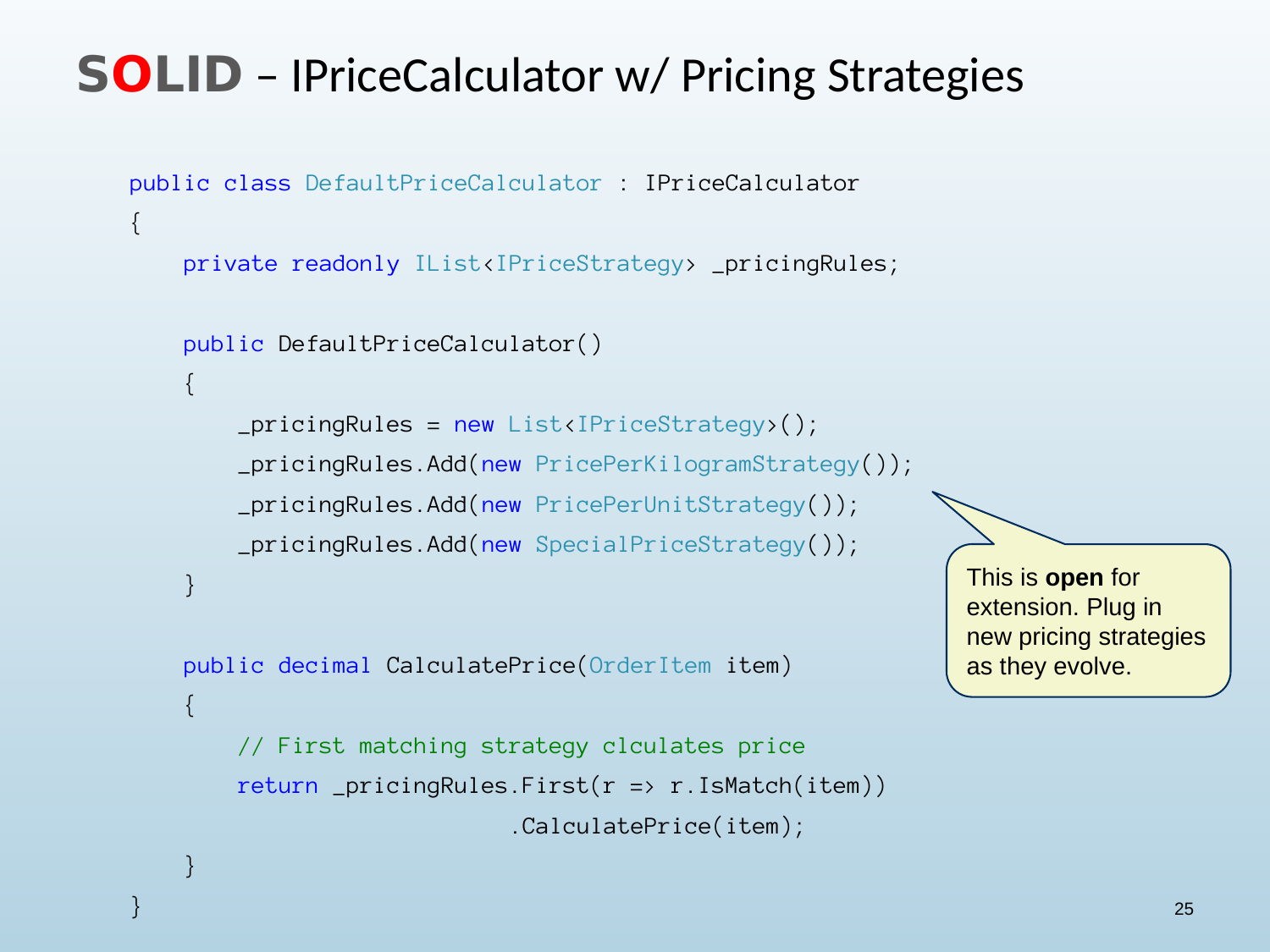

# SOLID – IPriceCalculator w/ Pricing Strategies
    public class DefaultPriceCalculator : IPriceCalculator
    {
        private readonly IList<IPriceStrategy> _pricingRules;

        public DefaultPriceCalculator()
        {
            _pricingRules = new List<IPriceStrategy>();
            _pricingRules.Add(new PricePerKilogramStrategy());
            _pricingRules.Add(new PricePerUnitStrategy());
            _pricingRules.Add(new SpecialPriceStrategy());
        }

        public decimal CalculatePrice(OrderItem item)
        {
            // First matching strategy clculates price
            return _pricingRules.First(r => r.IsMatch(item))
                                .CalculatePrice(item);
        }
    }
This is open for extension. Plug in new pricing strategies as they evolve.